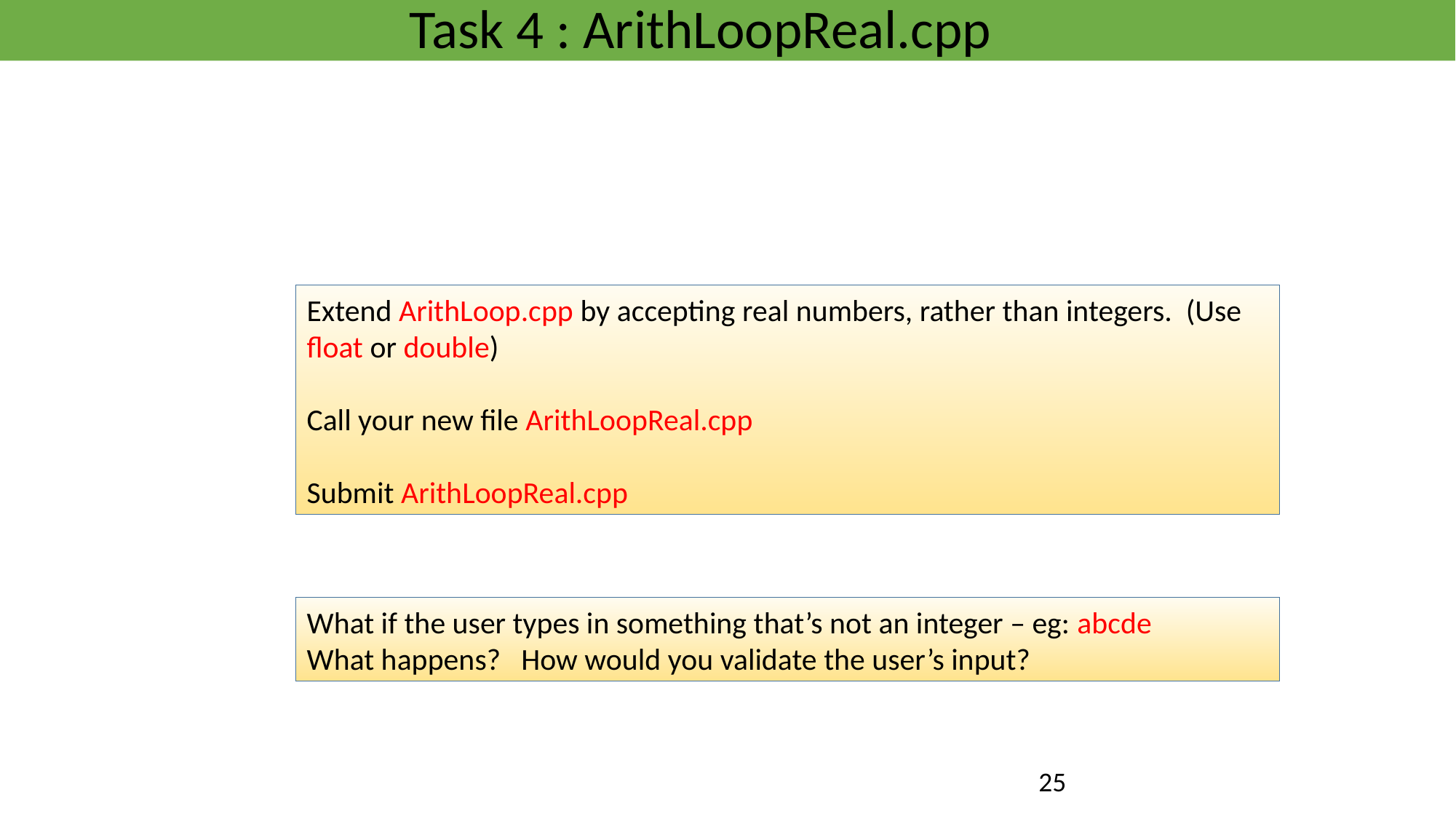

Task 4 : ArithLoopReal.cpp
Extend ArithLoop.cpp by accepting real numbers, rather than integers.  (Use float or double)

Call your new file ArithLoopReal.cpp

Submit ArithLoopReal.cpp
What if the user types in something that’s not an integer – eg: abcde
What happens?   How would you validate the user’s input?
25